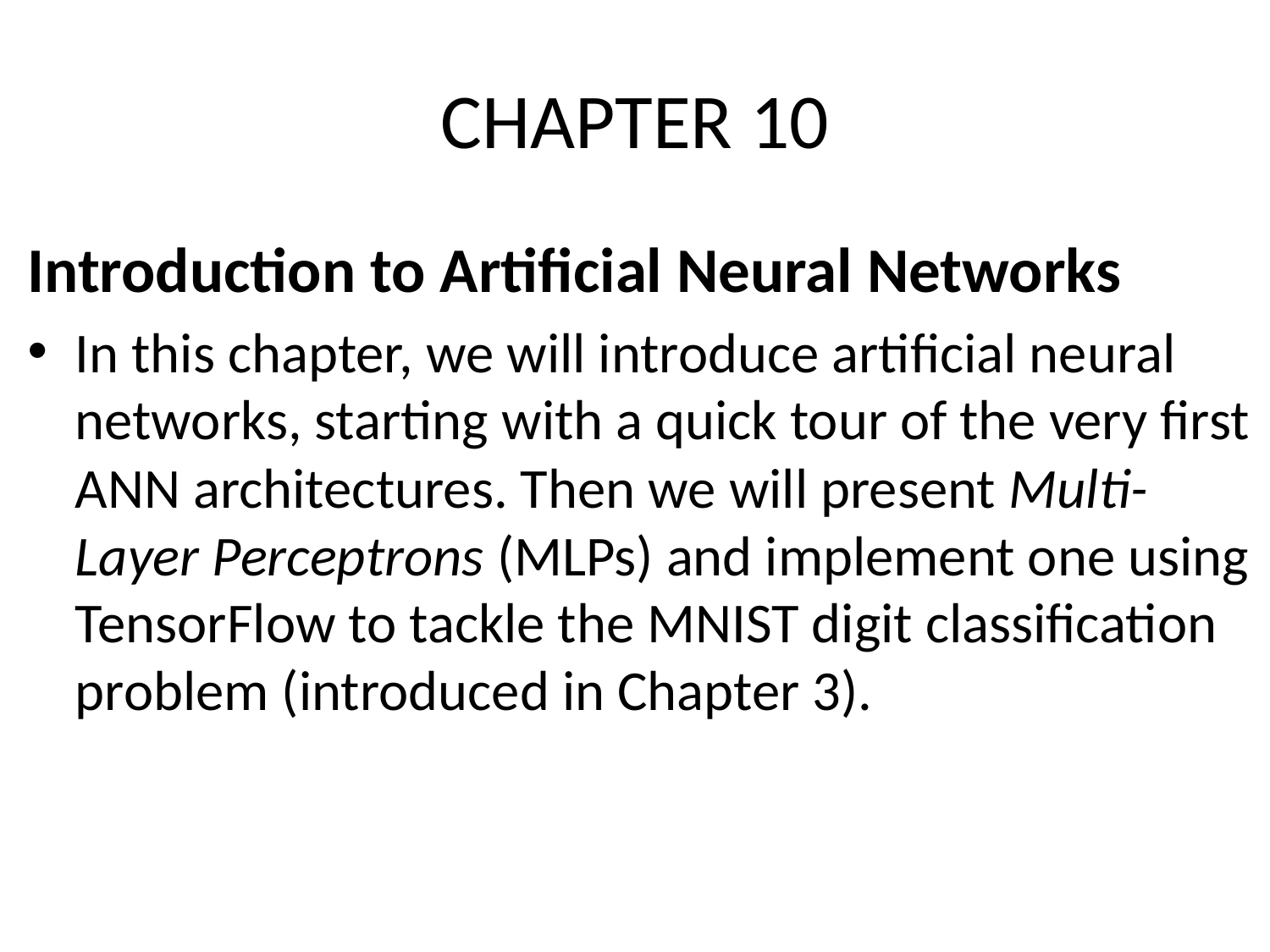

# CHAPTER 10
Introduction to Artificial Neural Networks
In this chapter, we will introduce artificial neural networks, starting with a quick tour of the very first ANN architectures. Then we will present Multi-Layer Perceptrons (MLPs) and implement one using TensorFlow to tackle the MNIST digit classification problem (introduced in Chapter 3).